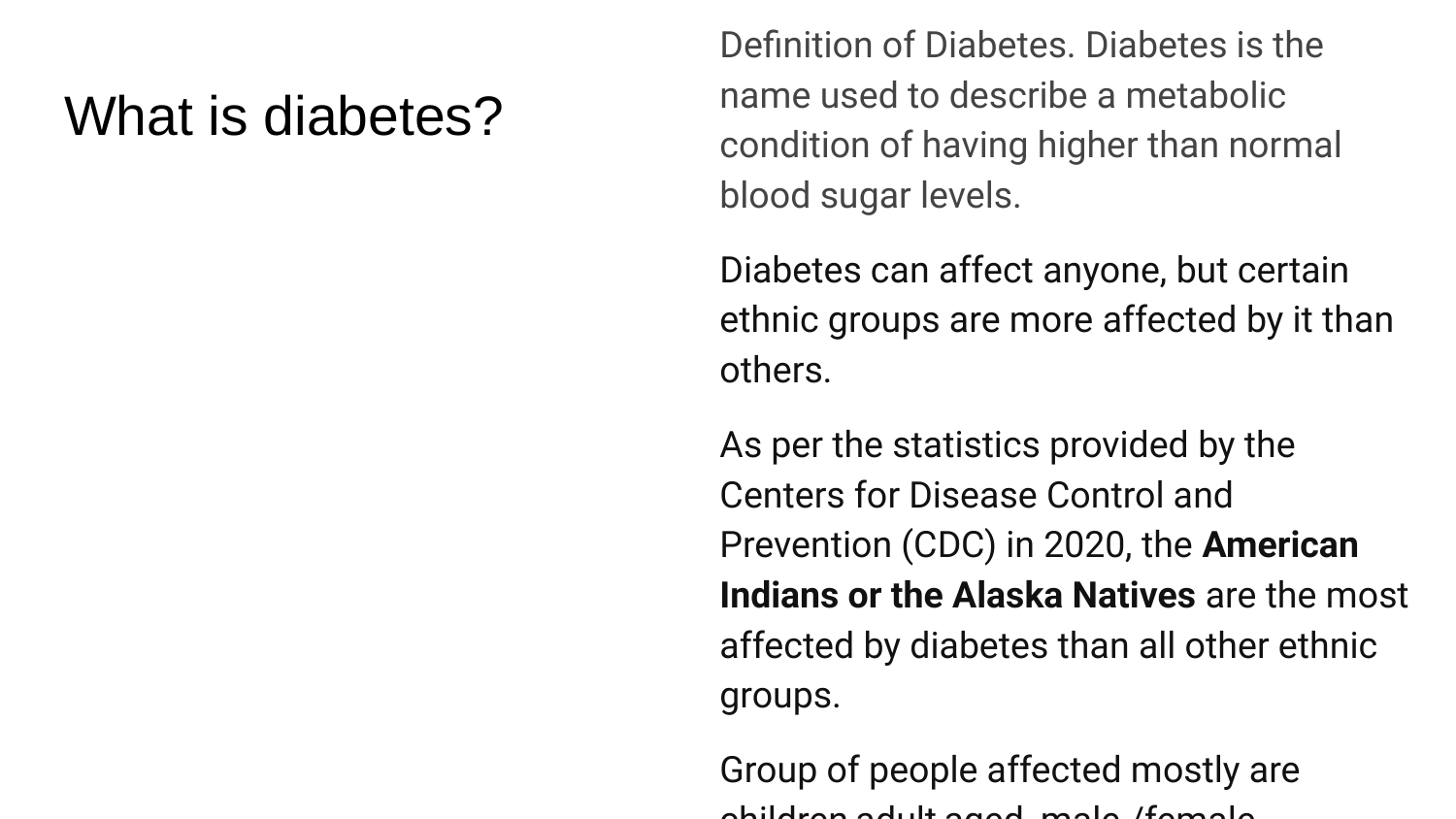

Definition of Diabetes. Diabetes is the name used to describe a metabolic condition of having higher than normal blood sugar levels.
Diabetes can affect anyone, but certain ethnic groups are more affected by it than others.
As per the statistics provided by the Centers for Disease Control and Prevention (CDC) in 2020, the American Indians or the Alaska Natives are the most affected by diabetes than all other ethnic groups.
Group of people affected mostly are children,adult,aged, male /female
# What is diabetes?